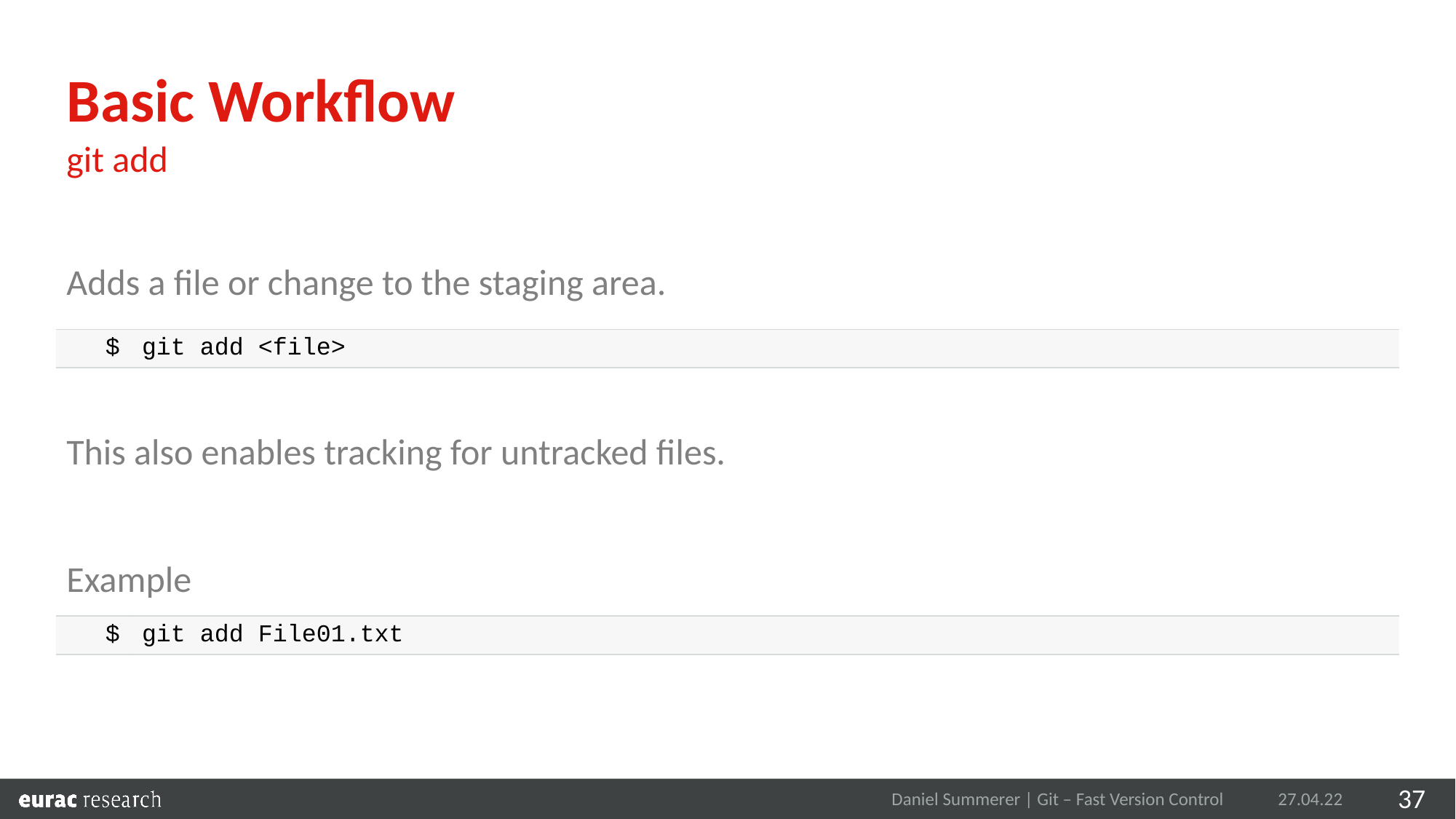

Basic Workflow
git add
Adds a file or change to the staging area.

This also enables tracking for untracked files.

Example
| $ | git add <file> |
| --- | --- |
| $ | git add File01.txt |
| --- | --- |